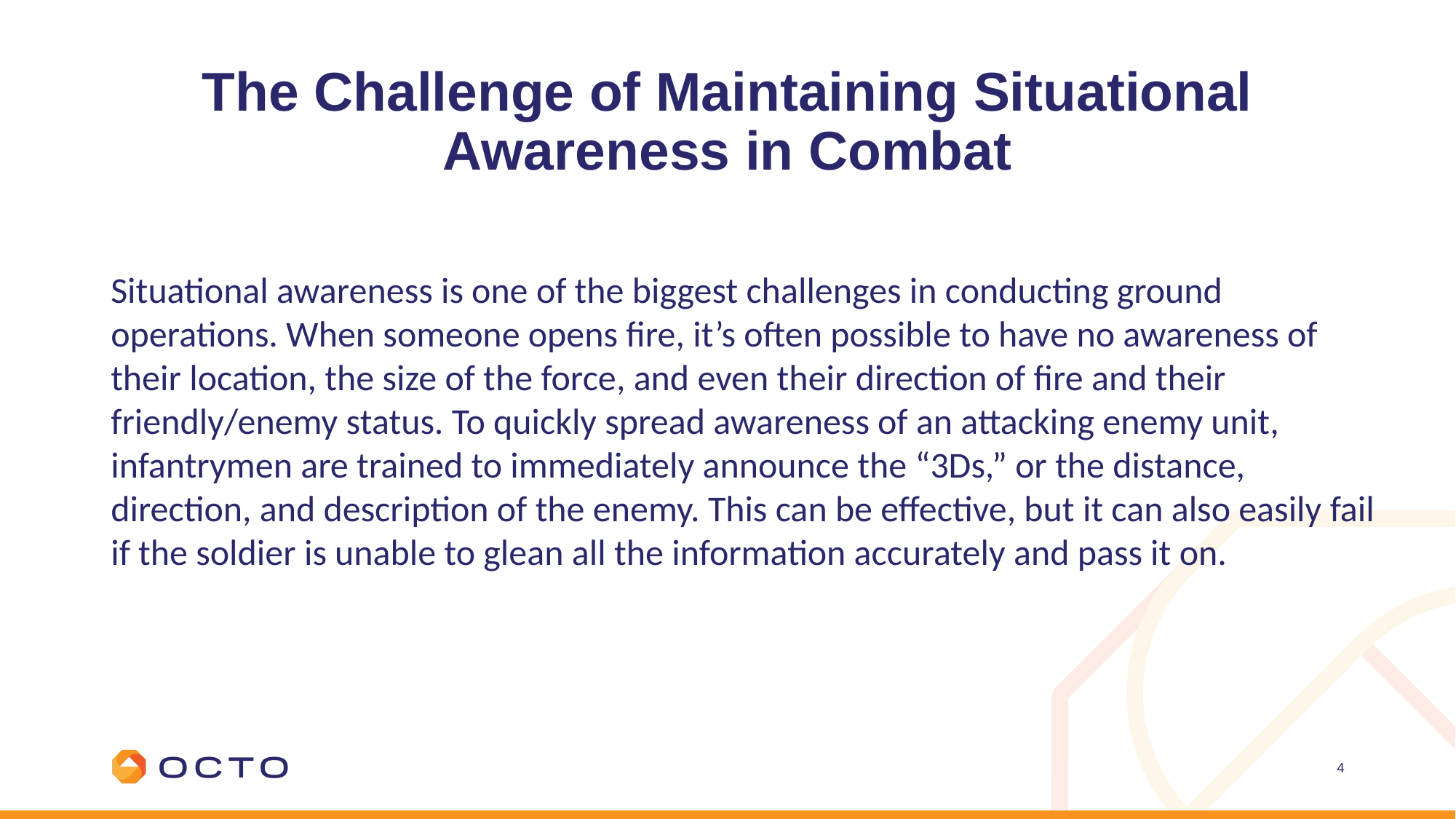

# The Challenge of Maintaining Situational Awareness in Combat
Situational awareness is one of the biggest challenges in conducting ground operations. When someone opens fire, it’s often possible to have no awareness of their location, the size of the force, and even their direction of fire and their friendly/enemy status. To quickly spread awareness of an attacking enemy unit, infantrymen are trained to immediately announce the “3Ds,” or the distance, direction, and description of the enemy. This can be effective, but it can also easily fail if the soldier is unable to glean all the information accurately and pass it on.